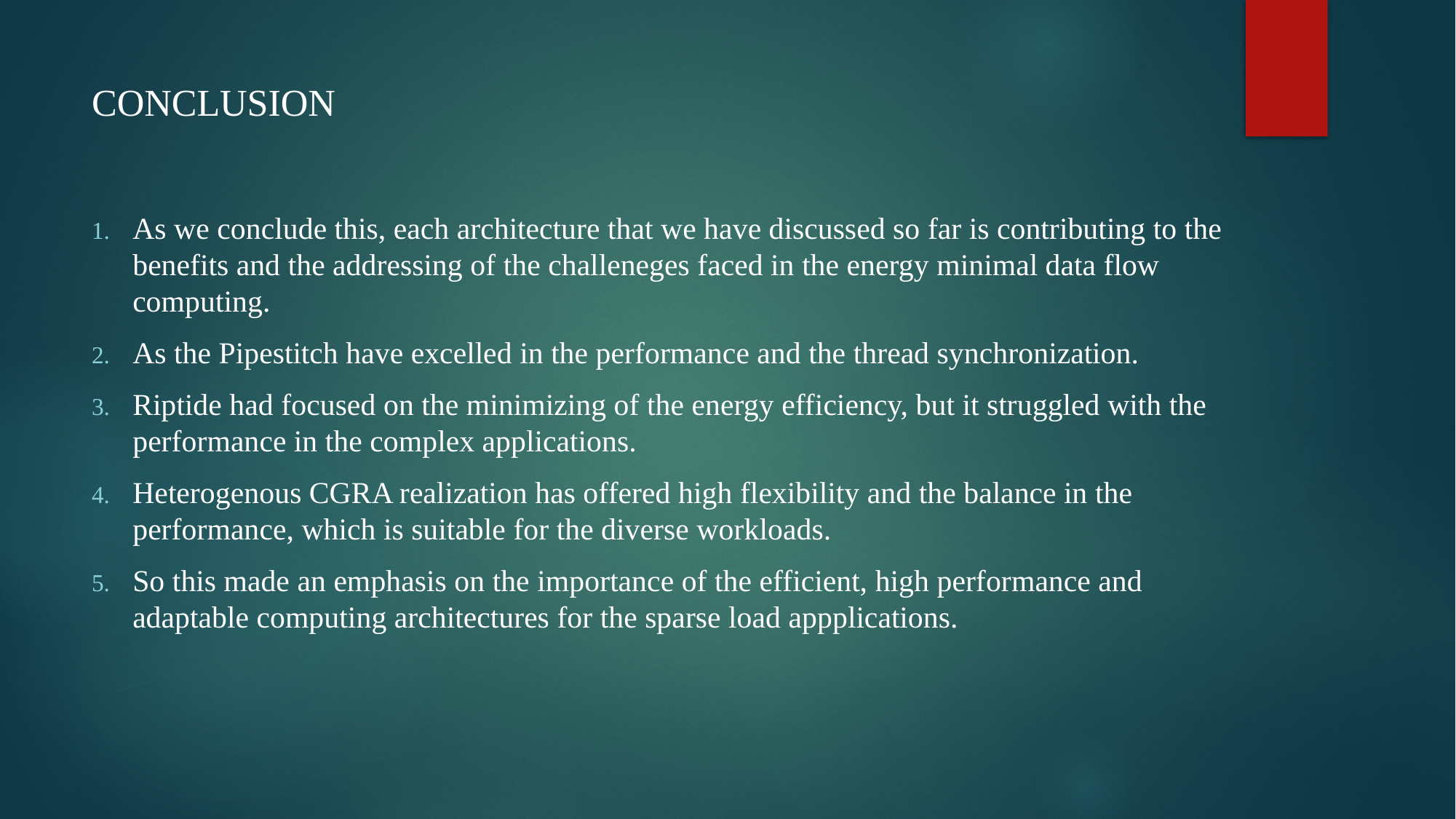

# CONCLUSION
As we conclude this, each architecture that we have discussed so far is contributing to the benefits and the addressing of the challeneges faced in the energy minimal data flow computing.
As the Pipestitch have excelled in the performance and the thread synchronization.
Riptide had focused on the minimizing of the energy efficiency, but it struggled with the performance in the complex applications.
Heterogenous CGRA realization has offered high flexibility and the balance in the performance, which is suitable for the diverse workloads.
So this made an emphasis on the importance of the efficient, high performance and adaptable computing architectures for the sparse load appplications.